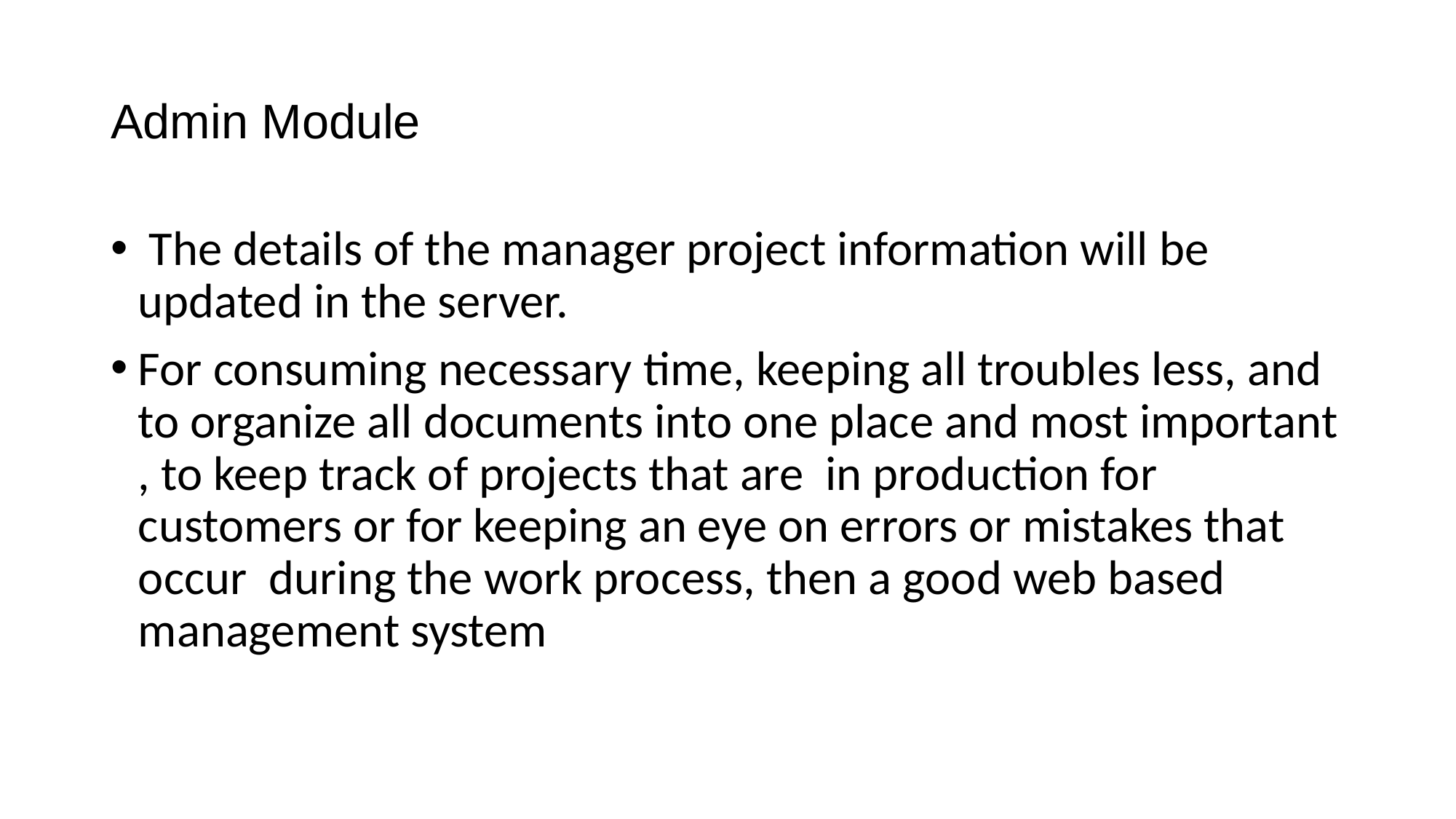

# Admin Module
 The details of the manager project information will be updated in the server.
For consuming necessary time, keeping all troubles less, and to organize all documents into one place and most important , to keep track of projects that are  in production for customers or for keeping an eye on errors or mistakes that occur  during the work process, then a good web based management system